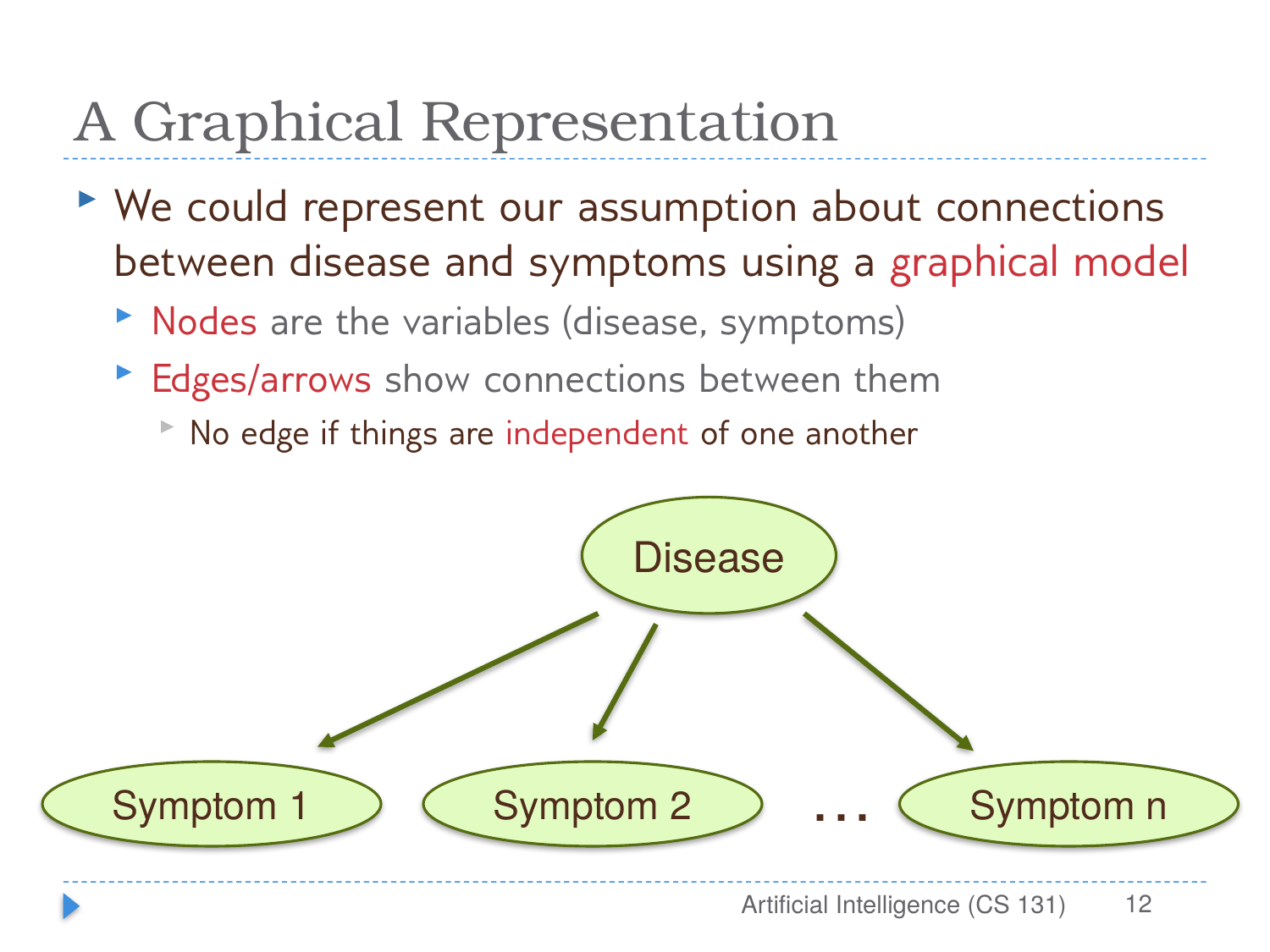

# A Graphical Representation
We could represent our assumption about connections between disease and symptoms using a graphical model
Nodes are the variables (disease, symptoms)
Edges/arrows show connections between them
No edge if things are independent of one another
Disease
…
Symptom 1
Symptom 2
Symptom n
12
Artificial Intelligence (CS 131)